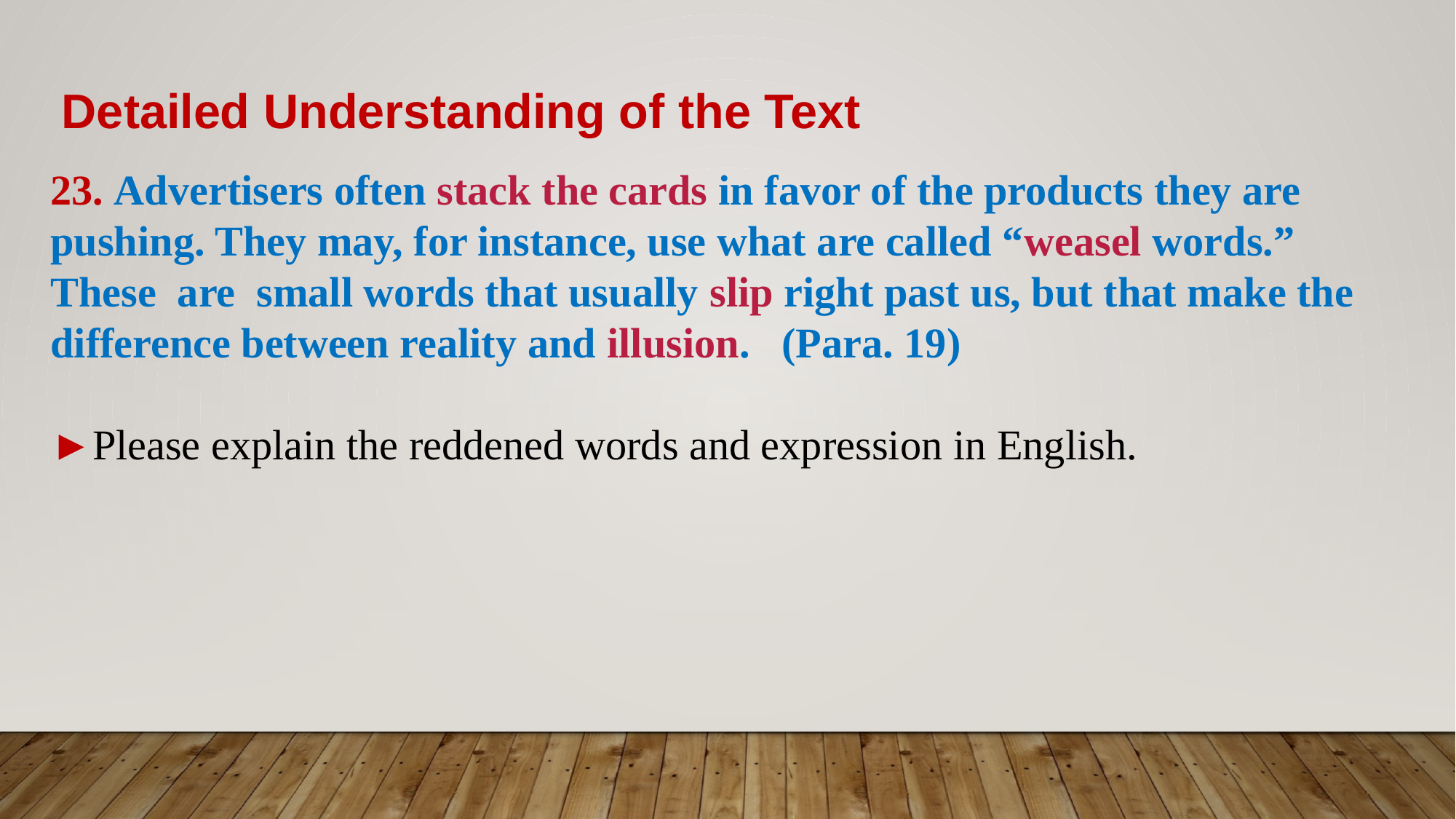

Detailed Understanding of the Text
23. Advertisers often stack the cards in favor of the products they are pushing. They may, for instance, use what are called “weasel words.” These  are  small words that usually slip right past us, but that make the difference between reality and illusion.   (Para. 19)

►Please explain the reddened words and expression in English.